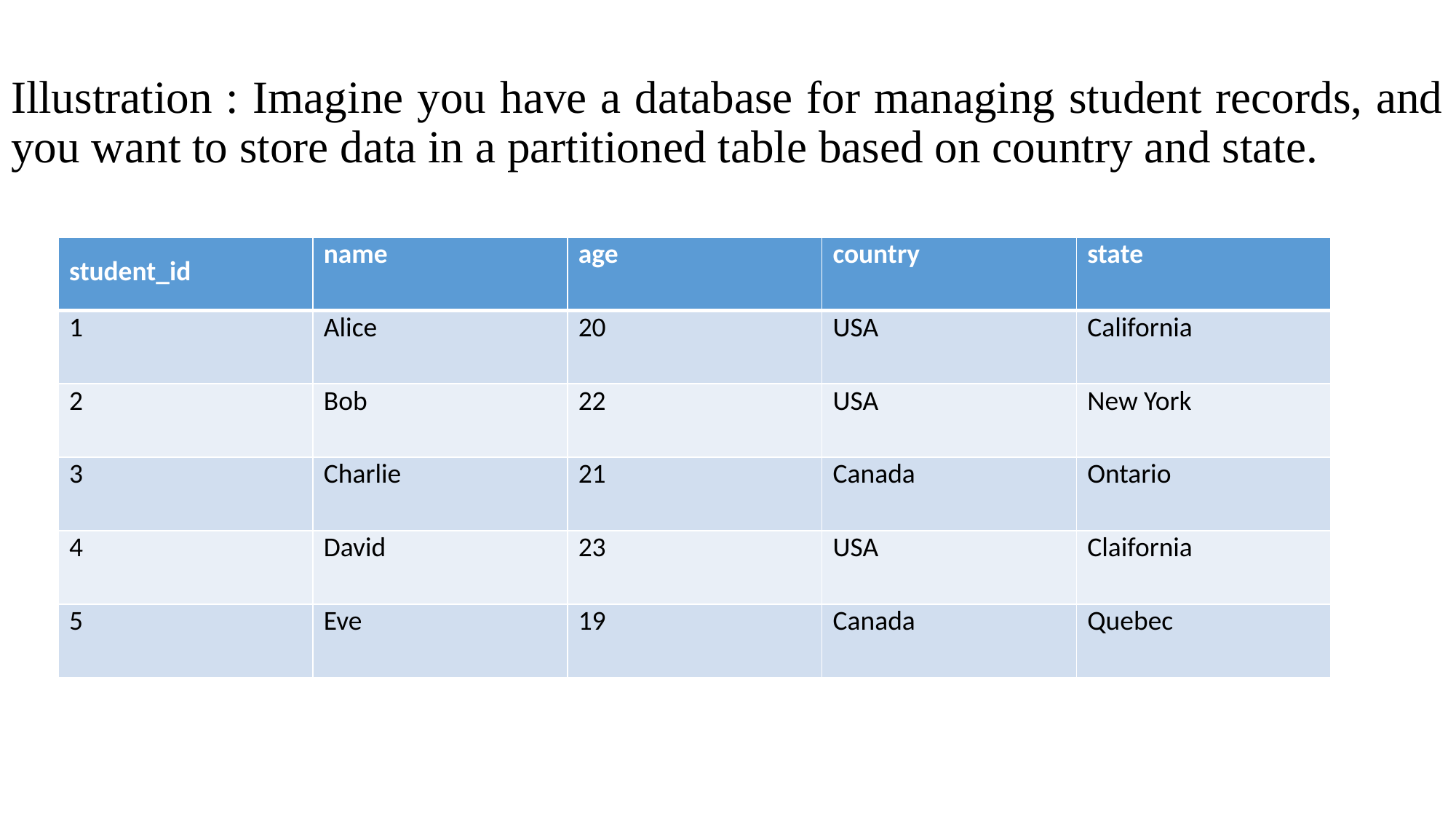

# Illustration : Imagine you have a database for managing student records, and you want to store data in a partitioned table based on country and state.
| student\_id | name | age | country | state |
| --- | --- | --- | --- | --- |
| 1 | Alice | 20 | USA | California |
| 2 | Bob | 22 | USA | New York |
| 3 | Charlie | 21 | Canada | Ontario |
| 4 | David | 23 | USA | Claifornia |
| 5 | Eve | 19 | Canada | Quebec |